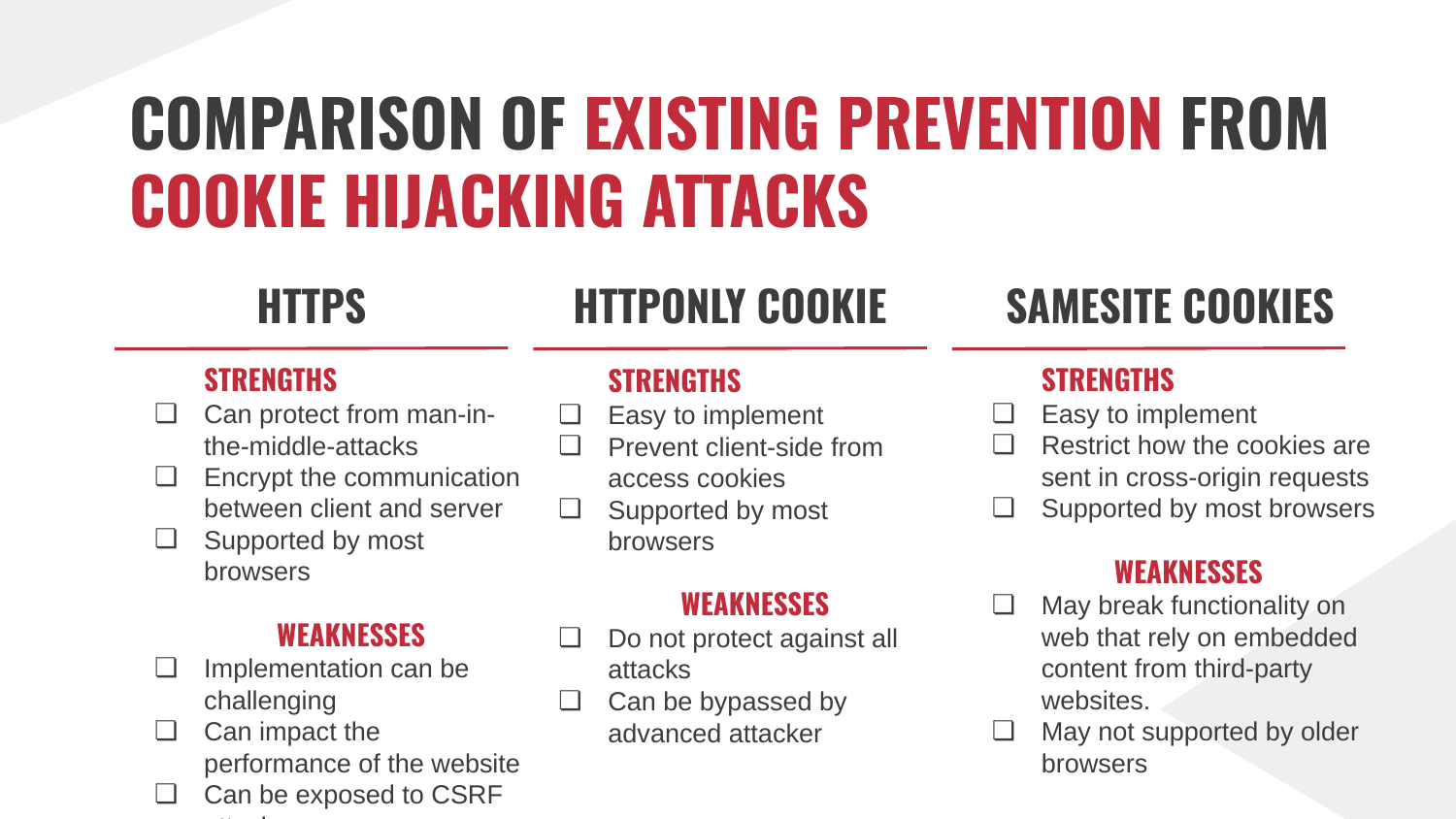

# COMPARISON OF EXISTING PREVENTION FROM COOKIE HIJACKING ATTACKS
HTTPS
HTTPONLY COOKIE
SAMESITE COOKIES
STRENGTHS
Easy to implement
Restrict how the cookies are sent in cross-origin requests
Supported by most browsers

	WEAKNESSES
May break functionality on web that rely on embedded content from third-party websites.
May not supported by older browsers

STRENGTHS
Can protect from man-in-the-middle-attacks
Encrypt the communication between client and server
Supported by most browsers

	WEAKNESSES
Implementation can be challenging
Can impact the performance of the website
Can be exposed to CSRF attacks
STRENGTHS
Easy to implement
Prevent client-side from access cookies
Supported by most browsers

	WEAKNESSES
Do not protect against all attacks
Can be bypassed by advanced attacker